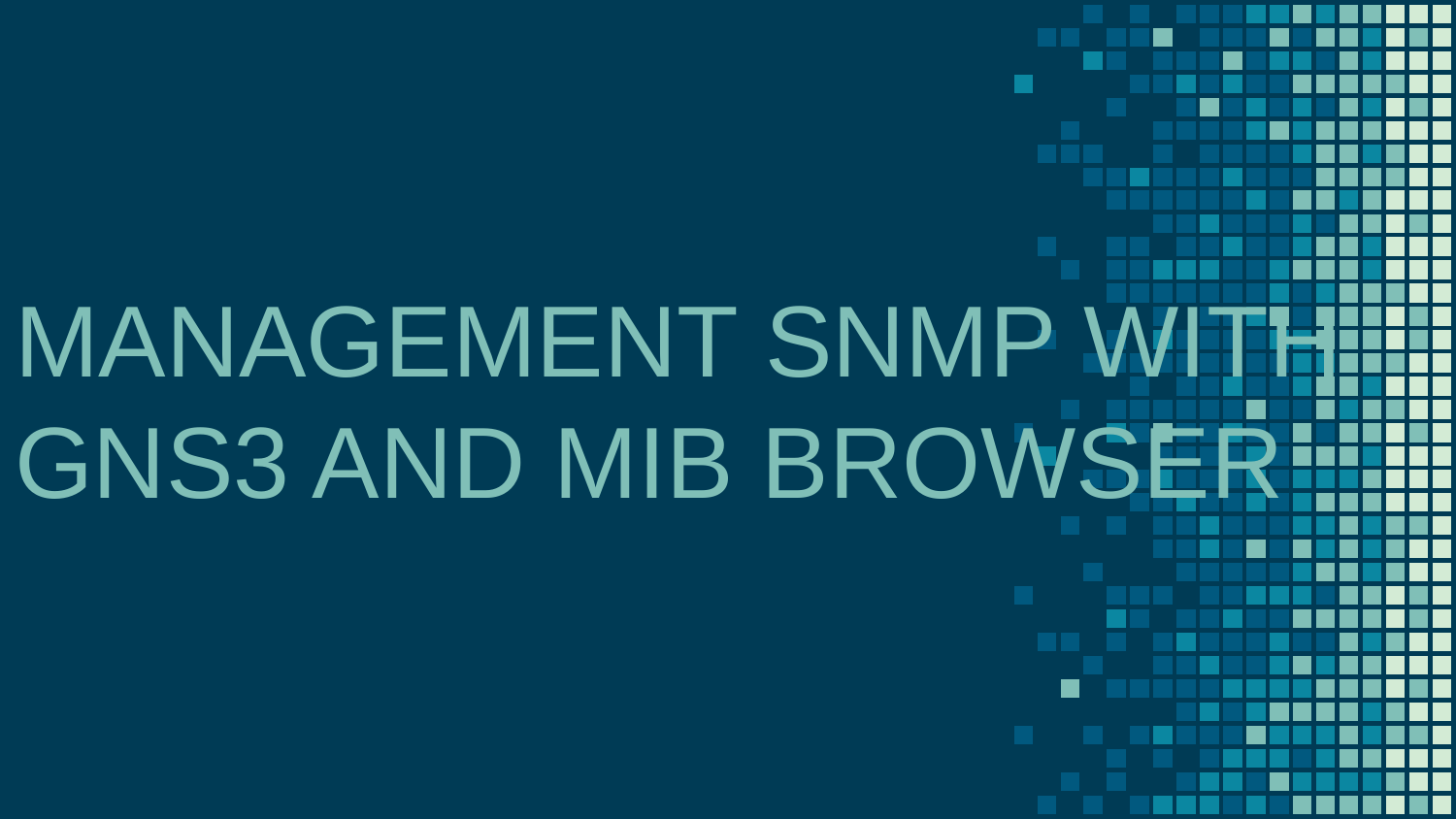

# MANAGEMENT SNMP WITH GNS3 AND MIB BROWSER